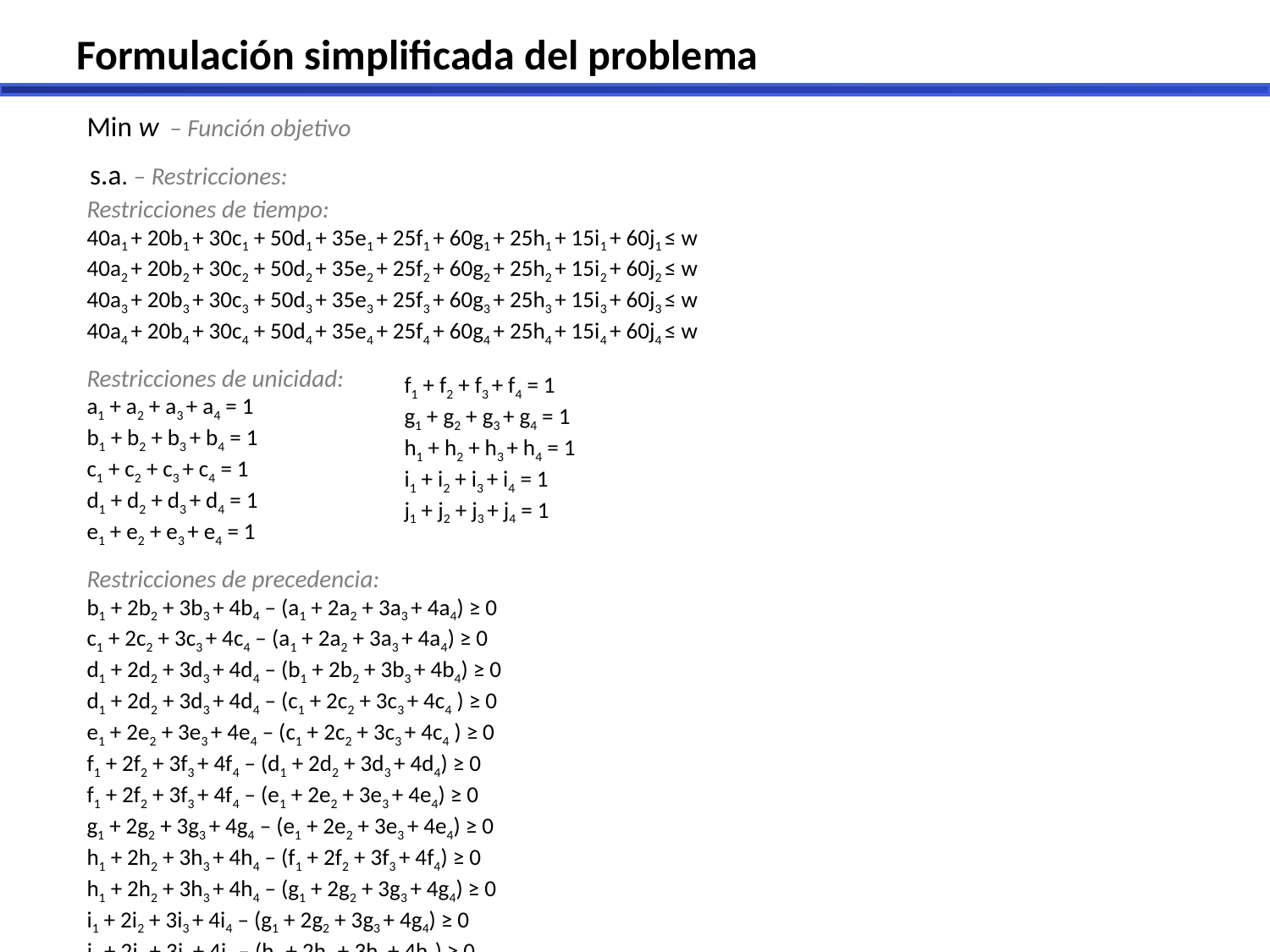

Formulación simplificada del problema

Min w  – Función objetivo

 s.a. – Restricciones:

Restricciones de tiempo:
40a1 + 20b1 + 30c1 + 50d1 + 35e1 + 25f1 + 60g1 + 25h1 + 15i1 + 60j1 ≤ w
40a2 + 20b2 + 30c2 + 50d2 + 35e2 + 25f2 + 60g2 + 25h2 + 15i2 + 60j2 ≤ w
40a3 + 20b3 + 30c3 + 50d3 + 35e3 + 25f3 + 60g3 + 25h3 + 15i3 + 60j3 ≤ w
40a4 + 20b4 + 30c4 + 50d4 + 35e4 + 25f4 + 60g4 + 25h4 + 15i4 + 60j4 ≤ w

Restricciones de unicidad:
a1 + a2 + a3 + a4 = 1
b1 + b2 + b3 + b4 = 1
c1 + c2 + c3 + c4 = 1
d1 + d2 + d3 + d4 = 1
e1 + e2 + e3 + e4 = 1

Restricciones de precedencia:
b1 + 2b2 + 3b3 + 4b4 – (a1 + 2a2 + 3a3 + 4a4) ≥ 0
c1 + 2c2 + 3c3 + 4c4 – (a1 + 2a2 + 3a3 + 4a4) ≥ 0
d1 + 2d2 + 3d3 + 4d4 – (b1 + 2b2 + 3b3 + 4b4) ≥ 0
d1 + 2d2 + 3d3 + 4d4 – (c1 + 2c2 + 3c3 + 4c4 ) ≥ 0
e1 + 2e2 + 3e3 + 4e4 – (c1 + 2c2 + 3c3 + 4c4 ) ≥ 0
f1 + 2f2 + 3f3 + 4f4 – (d1 + 2d2 + 3d3 + 4d4) ≥ 0
f1 + 2f2 + 3f3 + 4f4 – (e1 + 2e2 + 3e3 + 4e4) ≥ 0
g1 + 2g2 + 3g3 + 4g4 – (e1 + 2e2 + 3e3 + 4e4) ≥ 0
h1 + 2h2 + 3h3 + 4h4 – (f1 + 2f2 + 3f3 + 4f4) ≥ 0
h1 + 2h2 + 3h3 + 4h4 – (g1 + 2g2 + 3g3 + 4g4) ≥ 0
i1 + 2i2 + 3i3 + 4i4 – (g1 + 2g2 + 3g3 + 4g4) ≥ 0
j1 + 2j2 + 3j3 + 4j4 – (h1 + 2h2 + 3h3 + 4h4) ≥ 0
j1 + 2j2 + 3j3 + 4j4 – (i1 + 2i2 + 3i3 + 4i4) ≥ 0

f1 + f2 + f3 + f4 = 1
g1 + g2 + g3 + g4 = 1
h1 + h2 + h3 + h4 = 1
i1 + i2 + i3 + i4 = 1
j1 + j2 + j3 + j4 = 1

Classified - Internal use